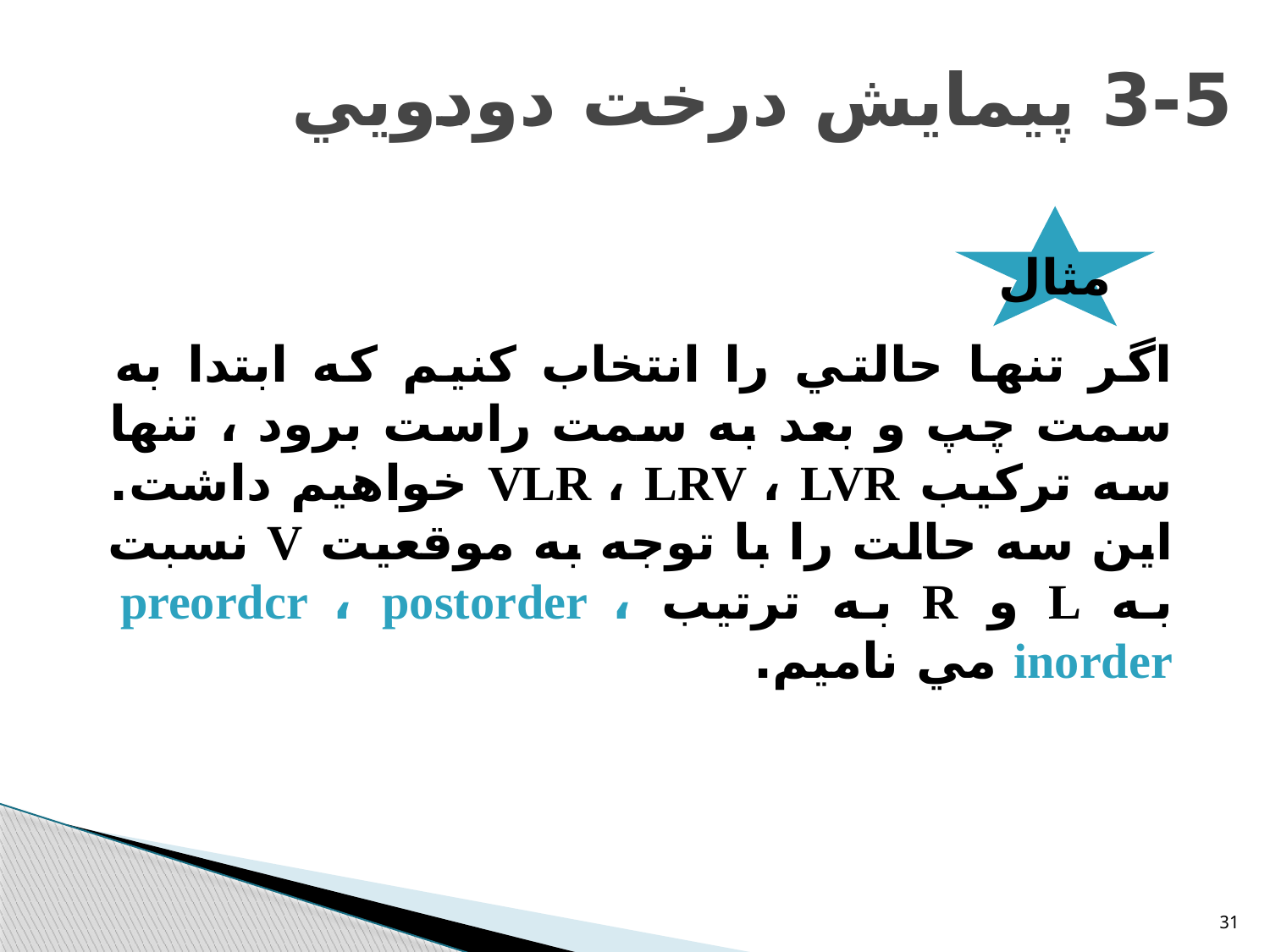

# 3-5 پيمايش درخت دودويي
مثال
اگر تنها حالتي را انتخاب کنيم که ابتدا به سمت چپ و بعد به سمت راست برود ، تنها سه ترکيب VLR ، LRV ، LVR خواهيم داشت. اين سه حالت را با توجه به موقعيت V نسبت به L و R به ترتيب preordcr ، postorder ، inorder مي ناميم.
31